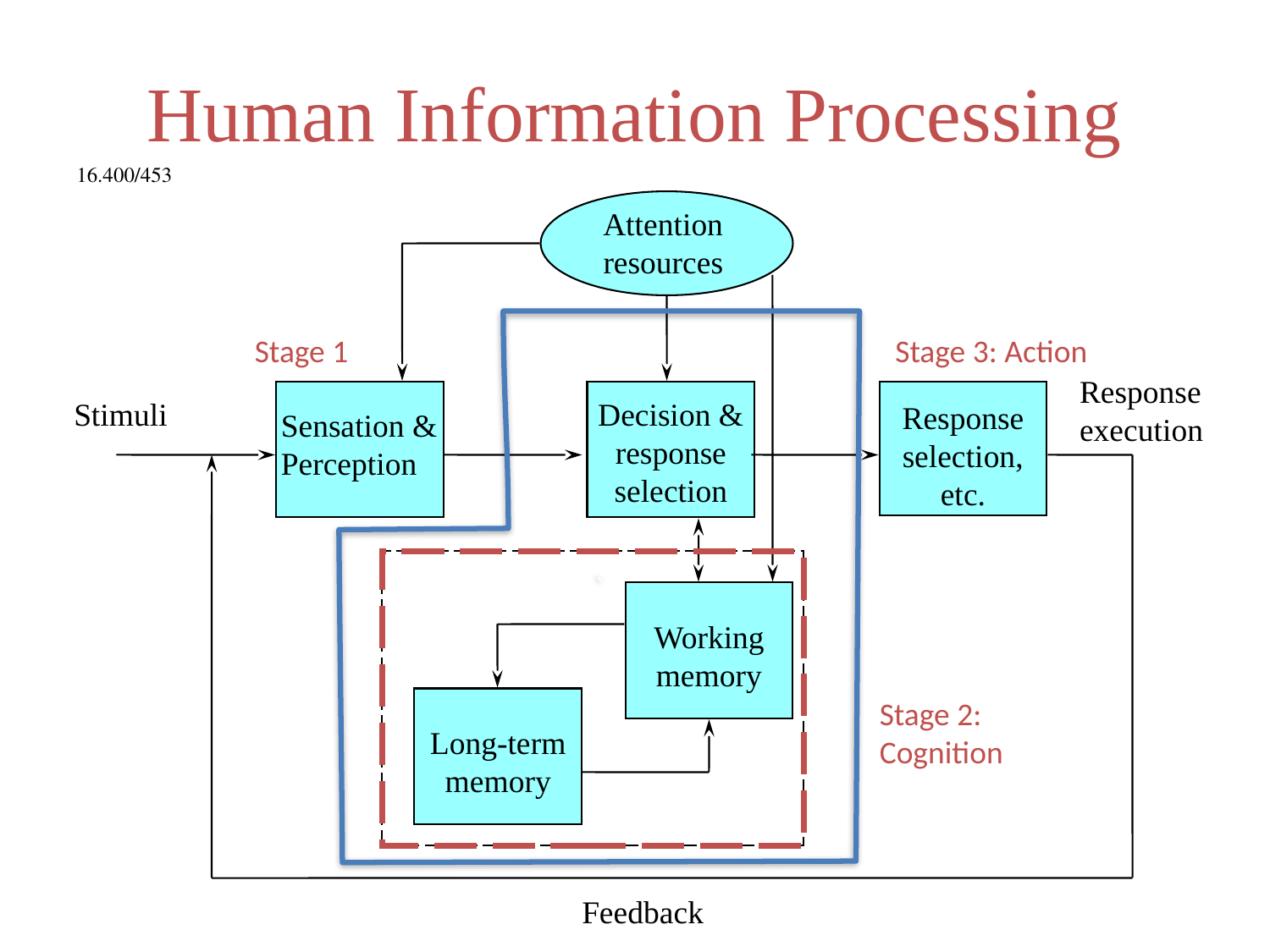

# Human Information Processing

Attention
resources

`
Stage 1
Stage 3: Action
Response execution

Stimuli
Decision & response selection
Response selection, etc.
Sensation &
Perception

Working memory

Stage 2:
Cognition

Long-term memory

Feedback